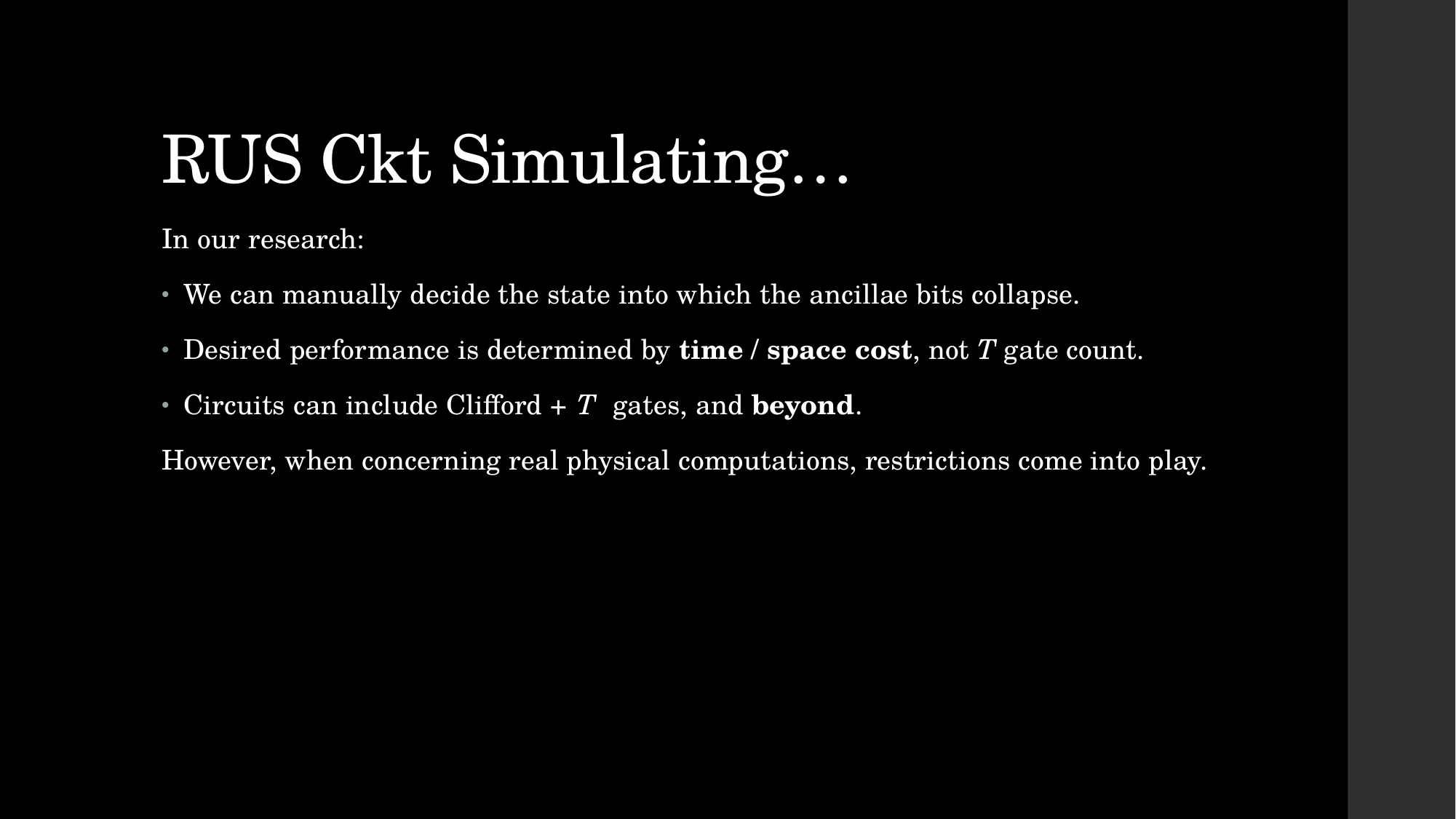

# RUS Ckt Simulating…
In our research:
We can manually decide the state into which the ancillae bits collapse.
Desired performance is determined by time / space cost, not T gate count.
Circuits can include Clifford + T  gates, and beyond.
However, when concerning real physical computations, restrictions come into play.